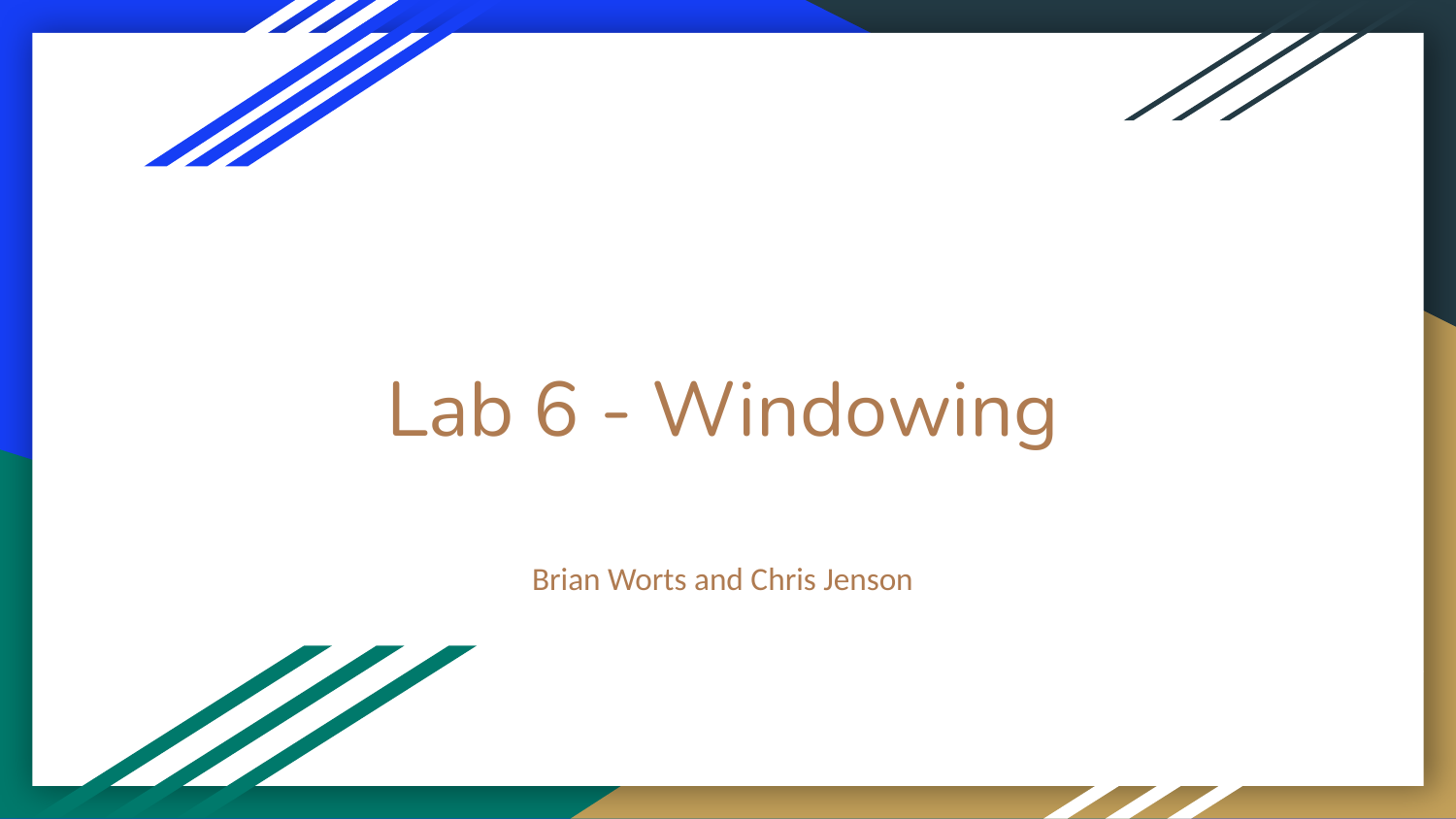

# Lab 6 - Windowing
Brian Worts and Chris Jenson